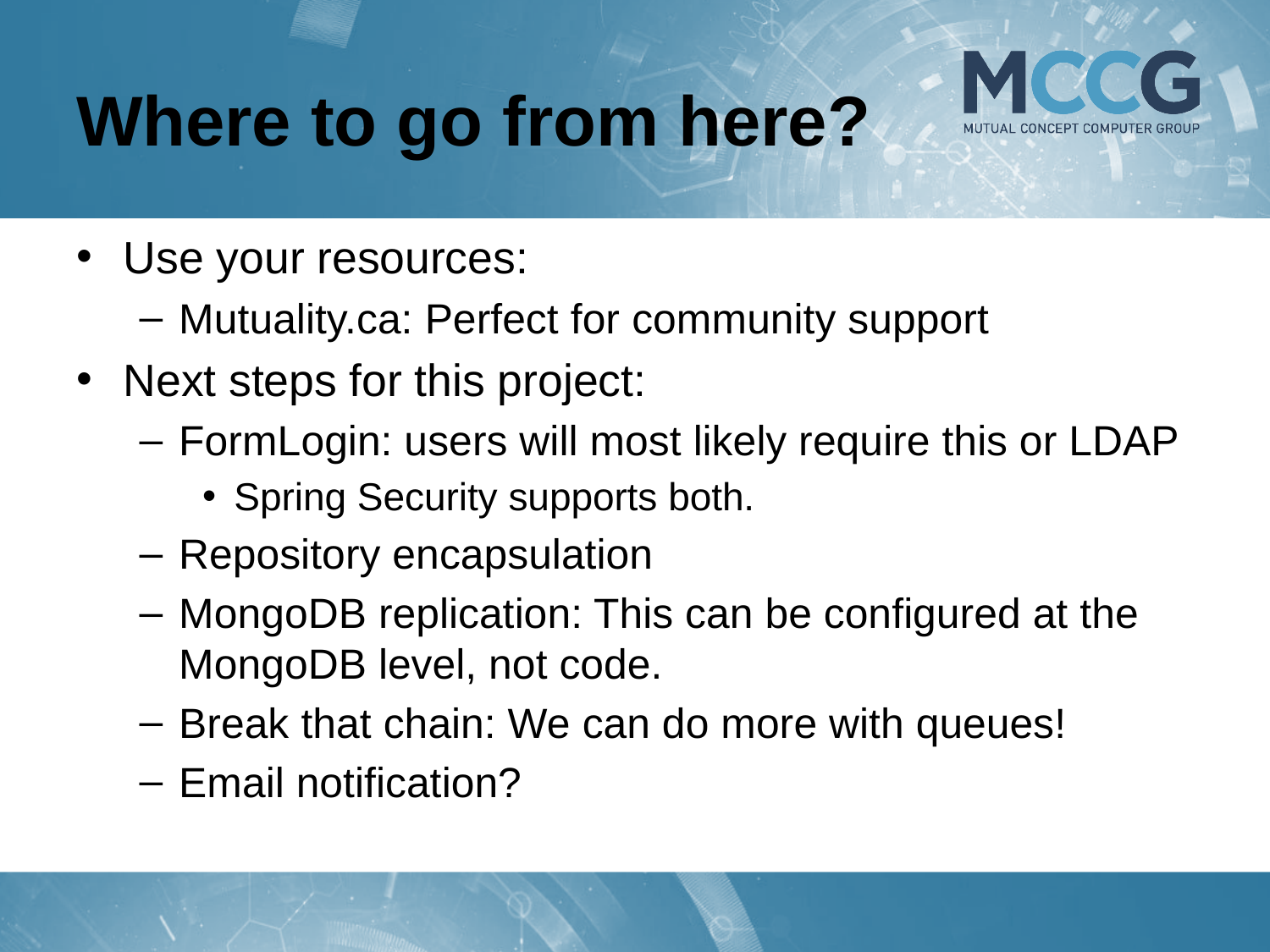

# Where to go from here?
Use your resources:
Mutuality.ca: Perfect for community support
Next steps for this project:
FormLogin: users will most likely require this or LDAP
Spring Security supports both.
Repository encapsulation
MongoDB replication: This can be configured at the MongoDB level, not code.
Break that chain: We can do more with queues!
Email notification?